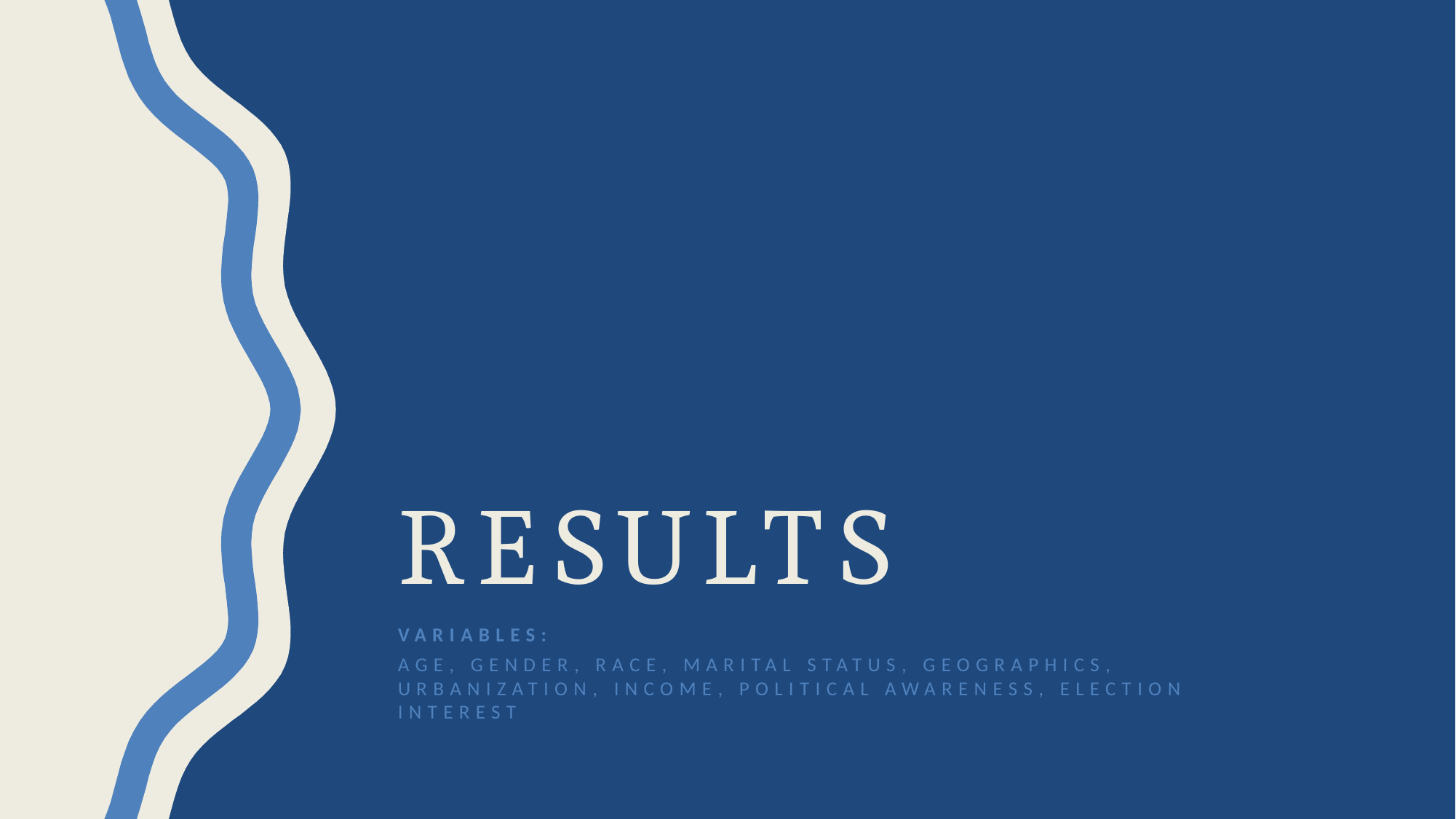

# Results
Variables:
Age, Gender, Race, Marital Status, Geographics, Urbanization, Income, Political Awareness, Election Interest